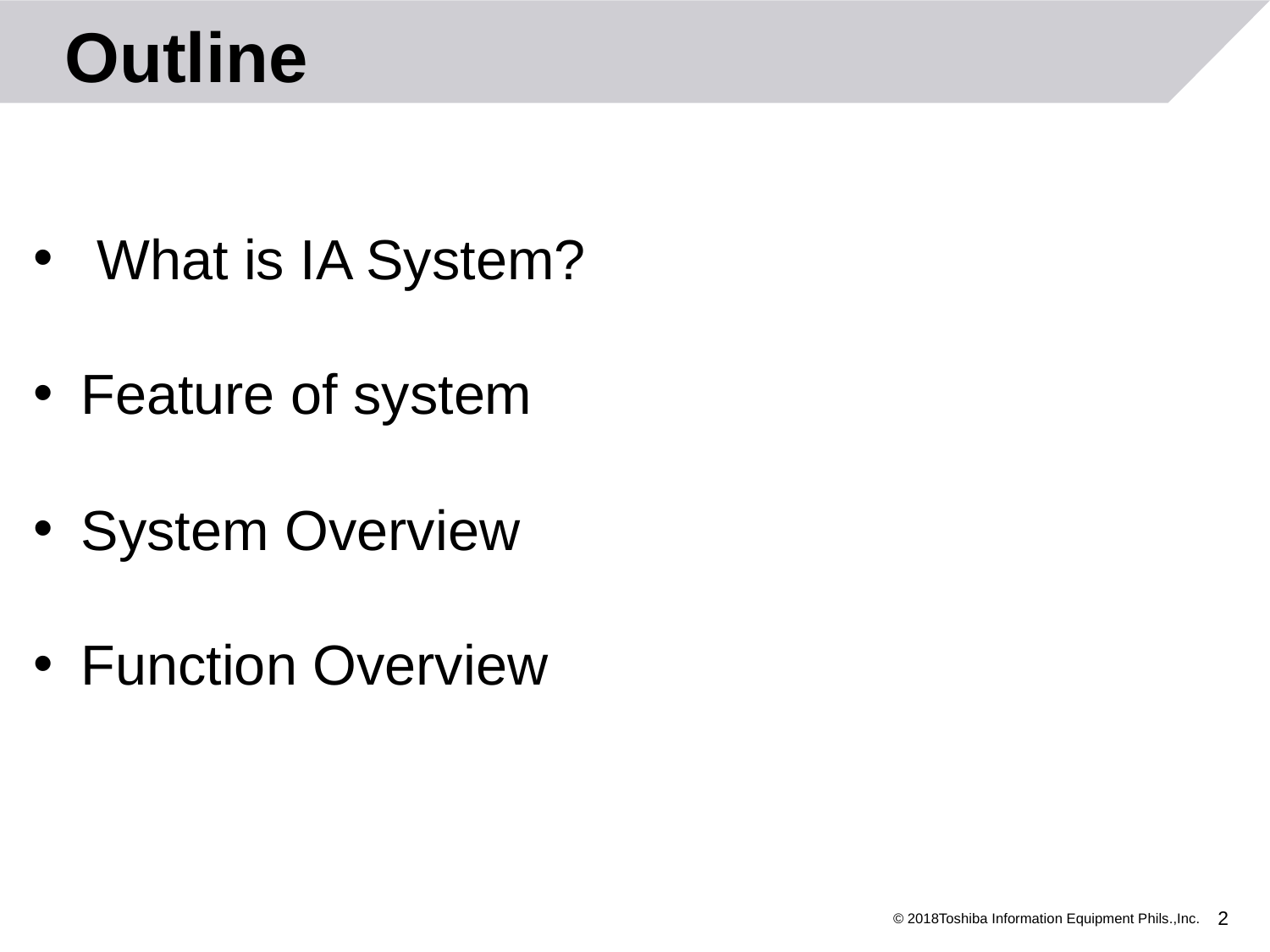

Outline

What is IA System?
Feature of system
System Overview
Function Overview